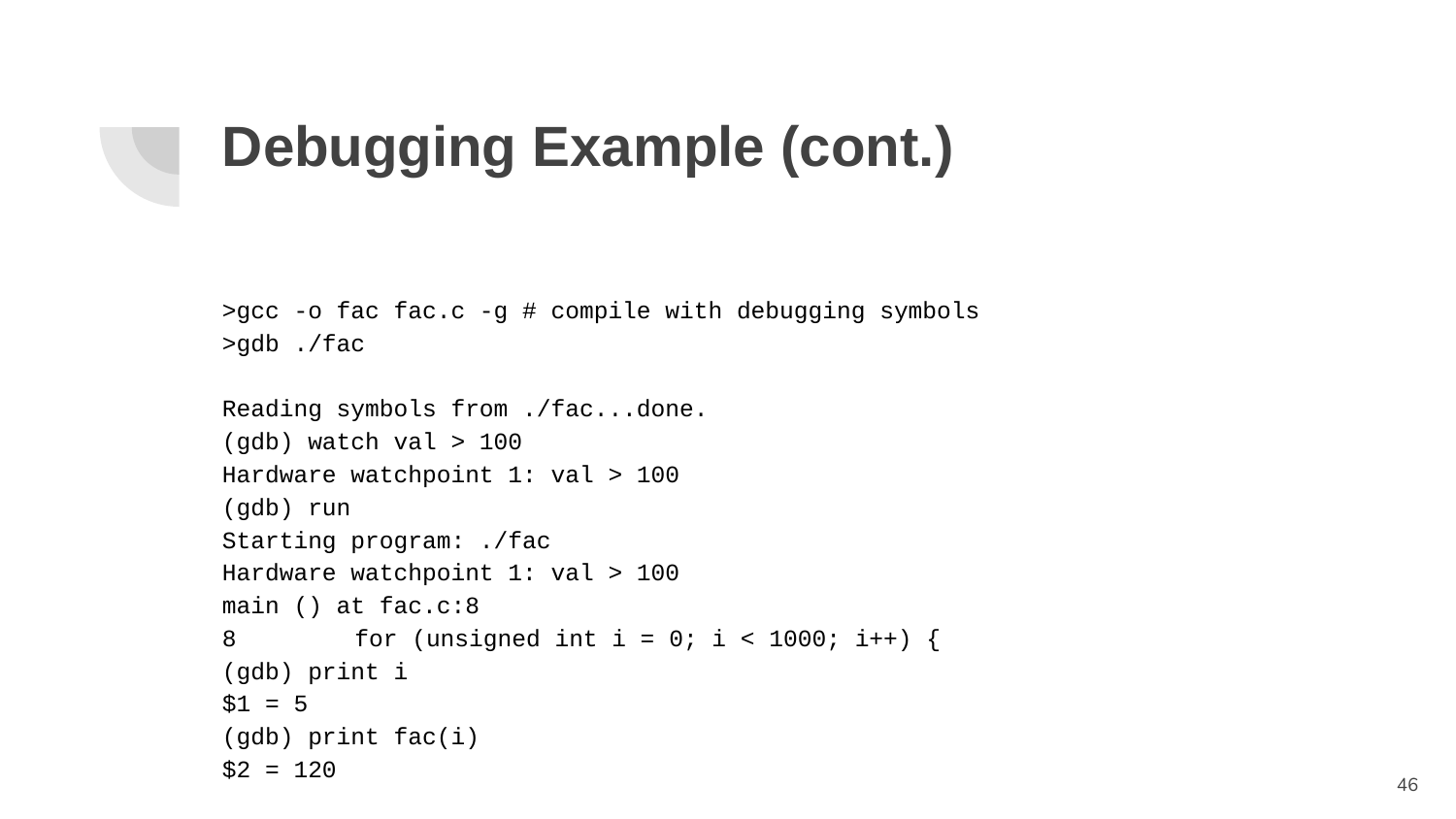

# Debugging Example (cont.)
>gcc -o fac fac.c -g # compile with debugging symbols
>gdb ./fac
Reading symbols from ./fac...done.
(gdb) watch val > 100
Hardware watchpoint 1: val > 100
(gdb) run
Starting program: ./fac
Hardware watchpoint 1: val > 100
main () at fac.c:8
8       	for (unsigned int i = 0; i < 1000; i++) {
(gdb) print i
$1 = 5
(gdb) print fac(i)
$2 = 120
46